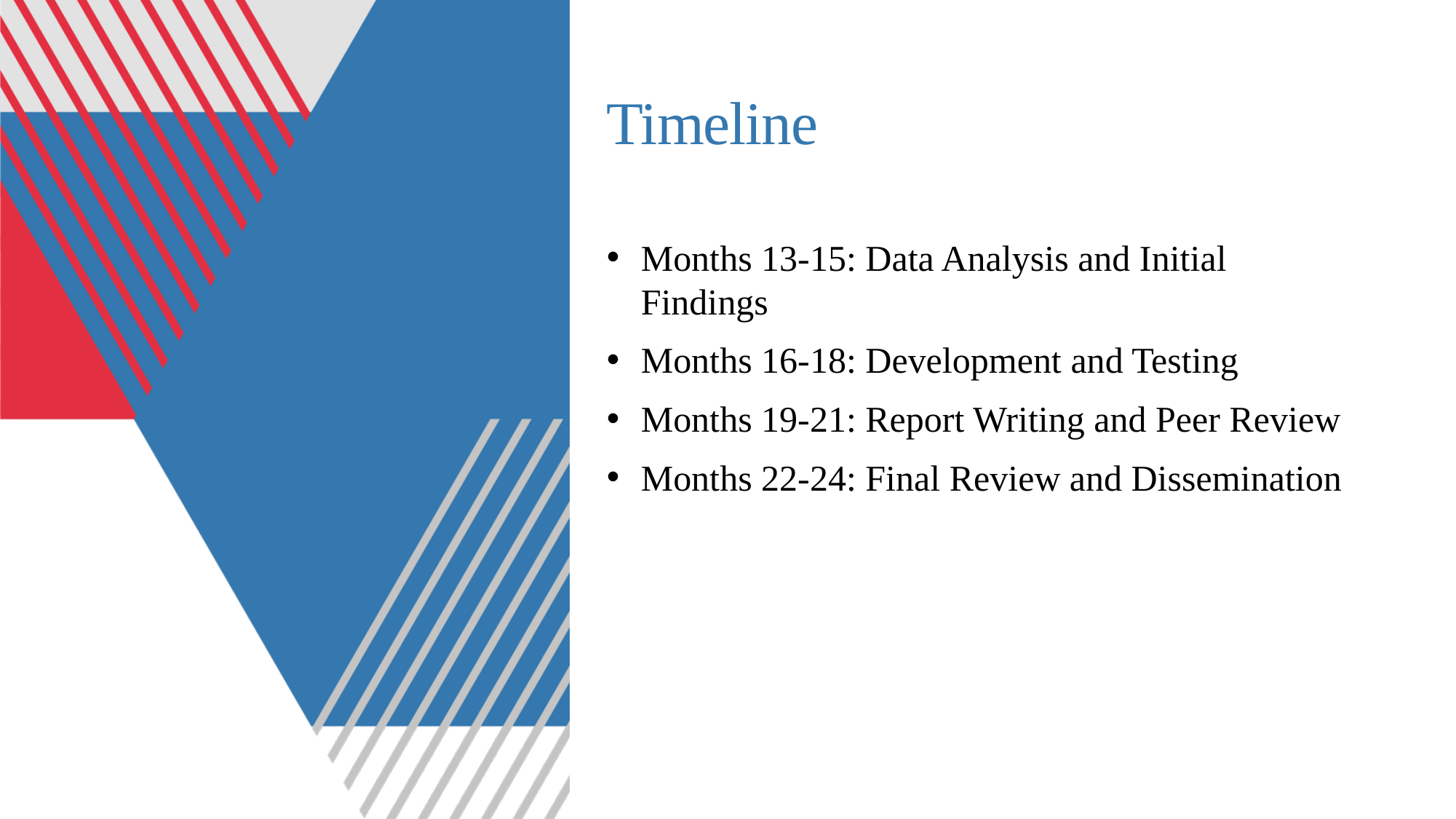

# Timeline
Months 13-15: Data Analysis and Initial Findings
Months 16-18: Development and Testing
Months 19-21: Report Writing and Peer Review
Months 22-24: Final Review and Dissemination